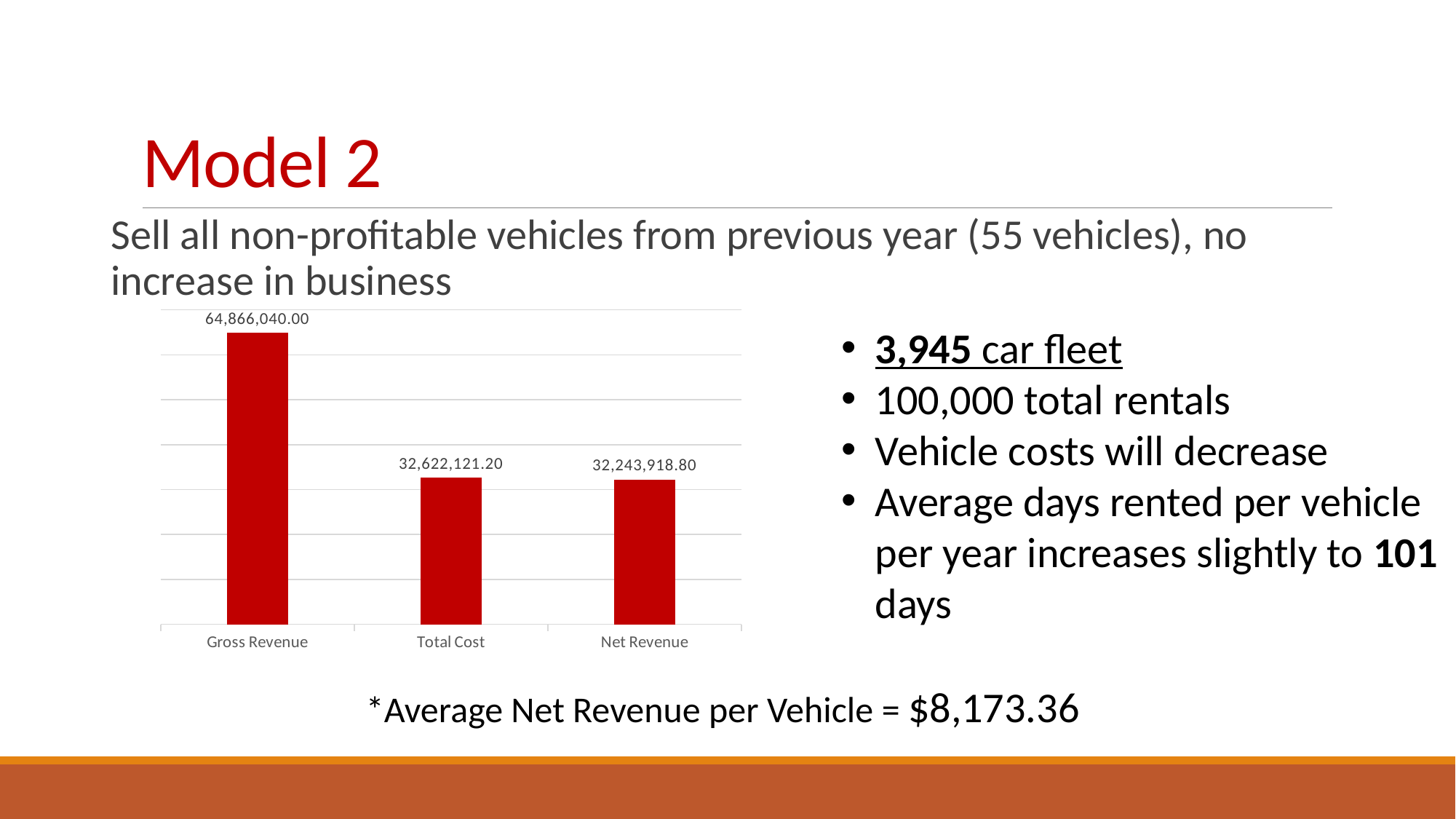

# Model 2
Sell all non-profitable vehicles from previous year (55 vehicles), no increase in business

### Chart

| Category |  |
|---|---|
| Gross Revenue | 64866040.0 |
| Total Cost | 32622121.2 |
| Net Revenue | 32243918.8 |
3,945 car fleet
100,000 total rentals
Vehicle costs will decrease
Average days rented per vehicle per year increases slightly to 101 days

*Average Net Revenue per Vehicle = $8,173.36